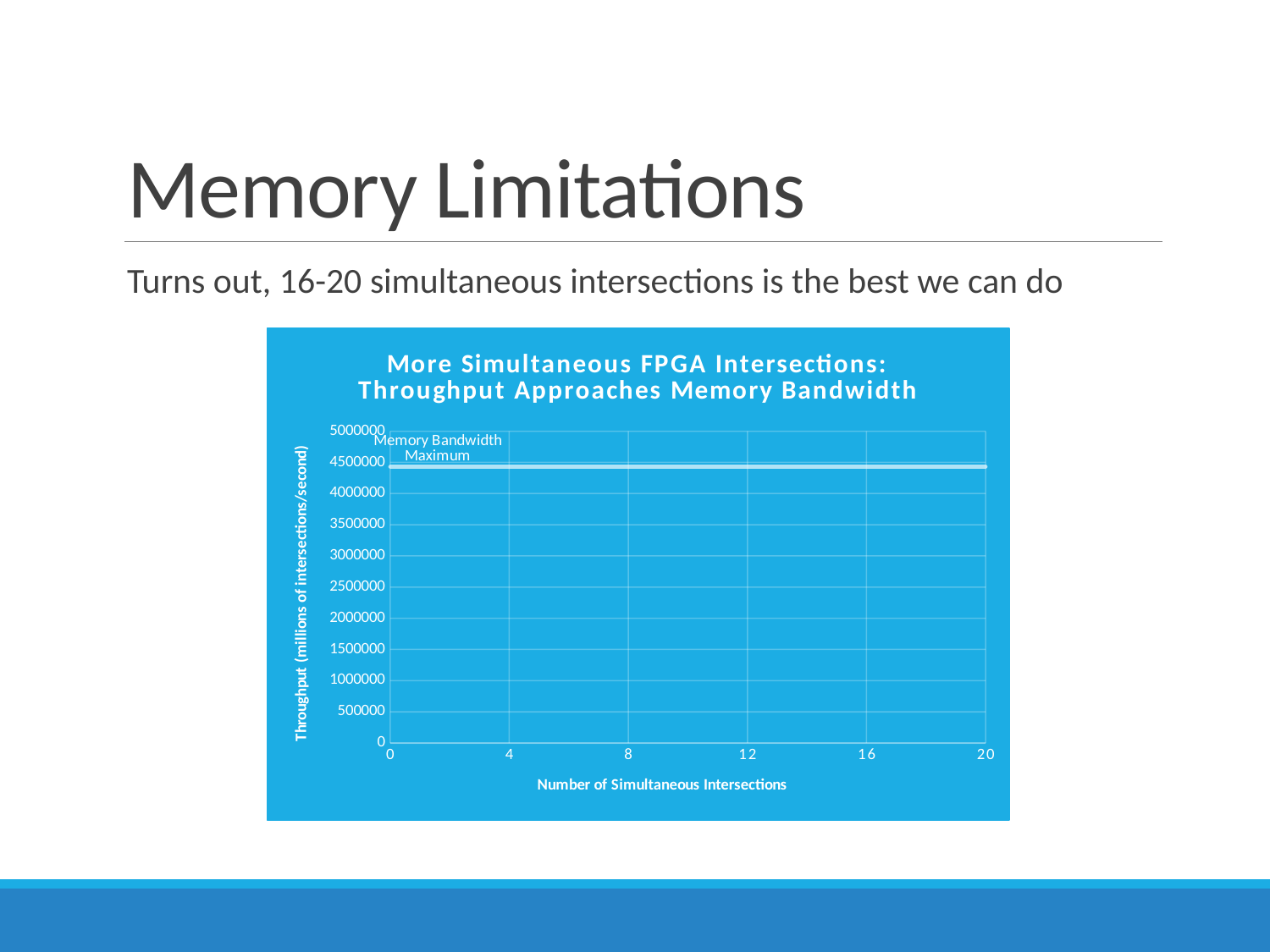

# Memory Limitations
Turns out, 16-20 simultaneous intersections is the best we can do

### Chart: More Simultaneous FPGA Intersections: Throughput Approaches Memory Bandwidth

| Category |  |  |
|---|---|---|